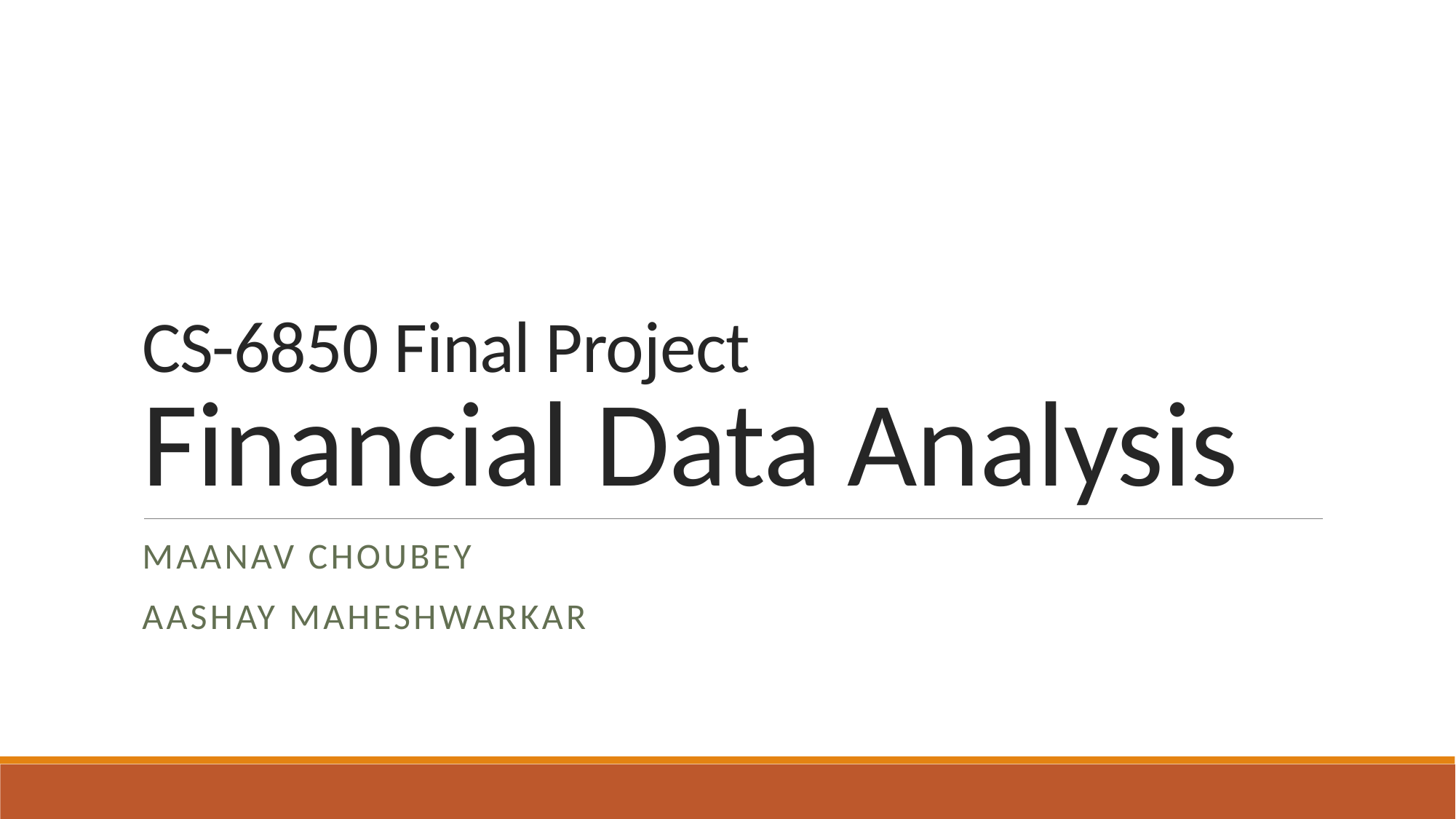

# CS-6850 Final Project Financial Data Analysis
Maanav Choubey
Aashay Maheshwarkar